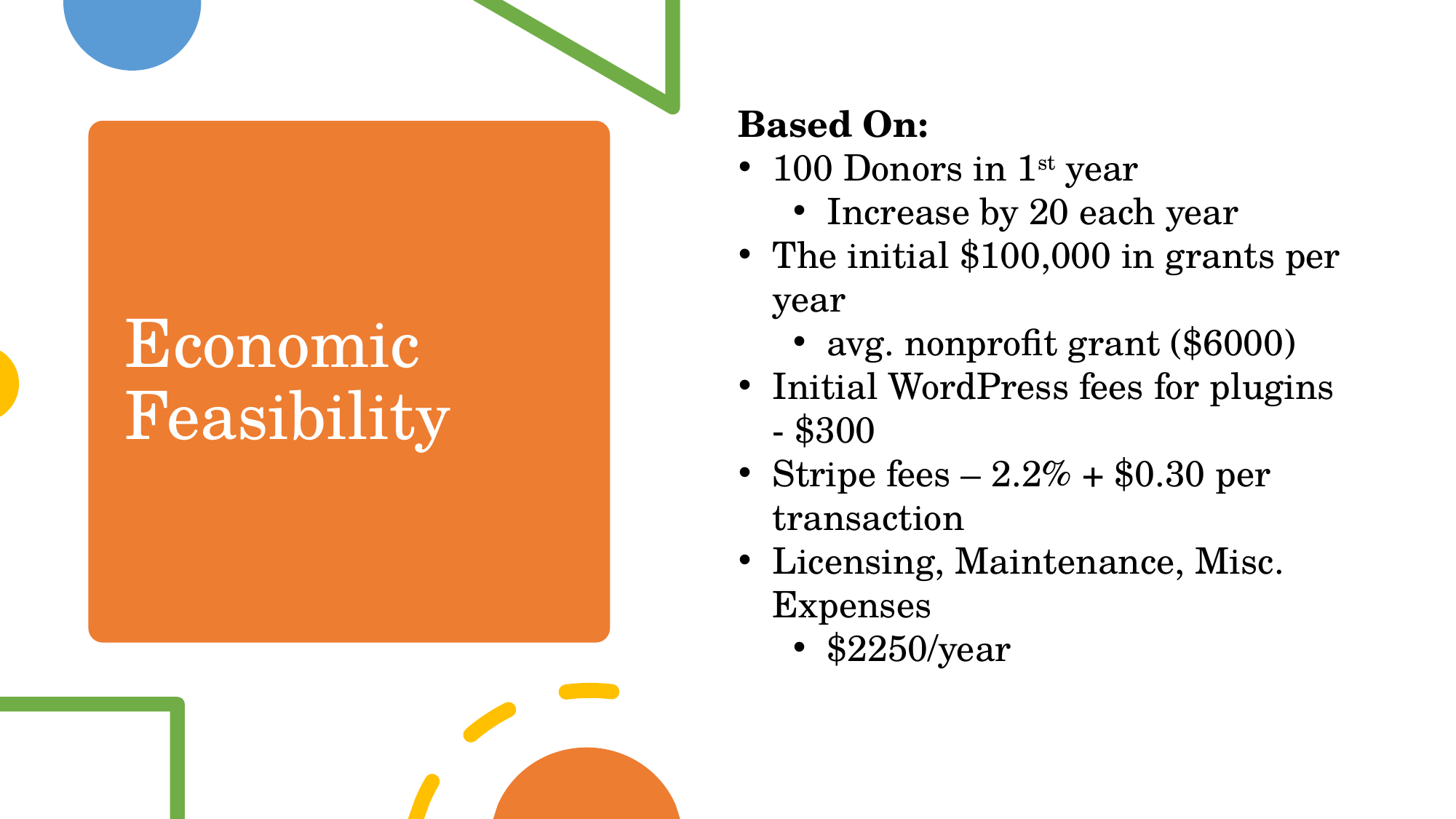

Based On:
100 Donors in 1st year
Increase by 20 each year
The initial $100,000 in grants per year
avg. nonprofit grant ($6000)
Initial WordPress fees for plugins - $300
Stripe fees – 2.2% + $0.30 per transaction
Licensing, Maintenance, Misc. Expenses
$2250/year

# Economic Feasibility